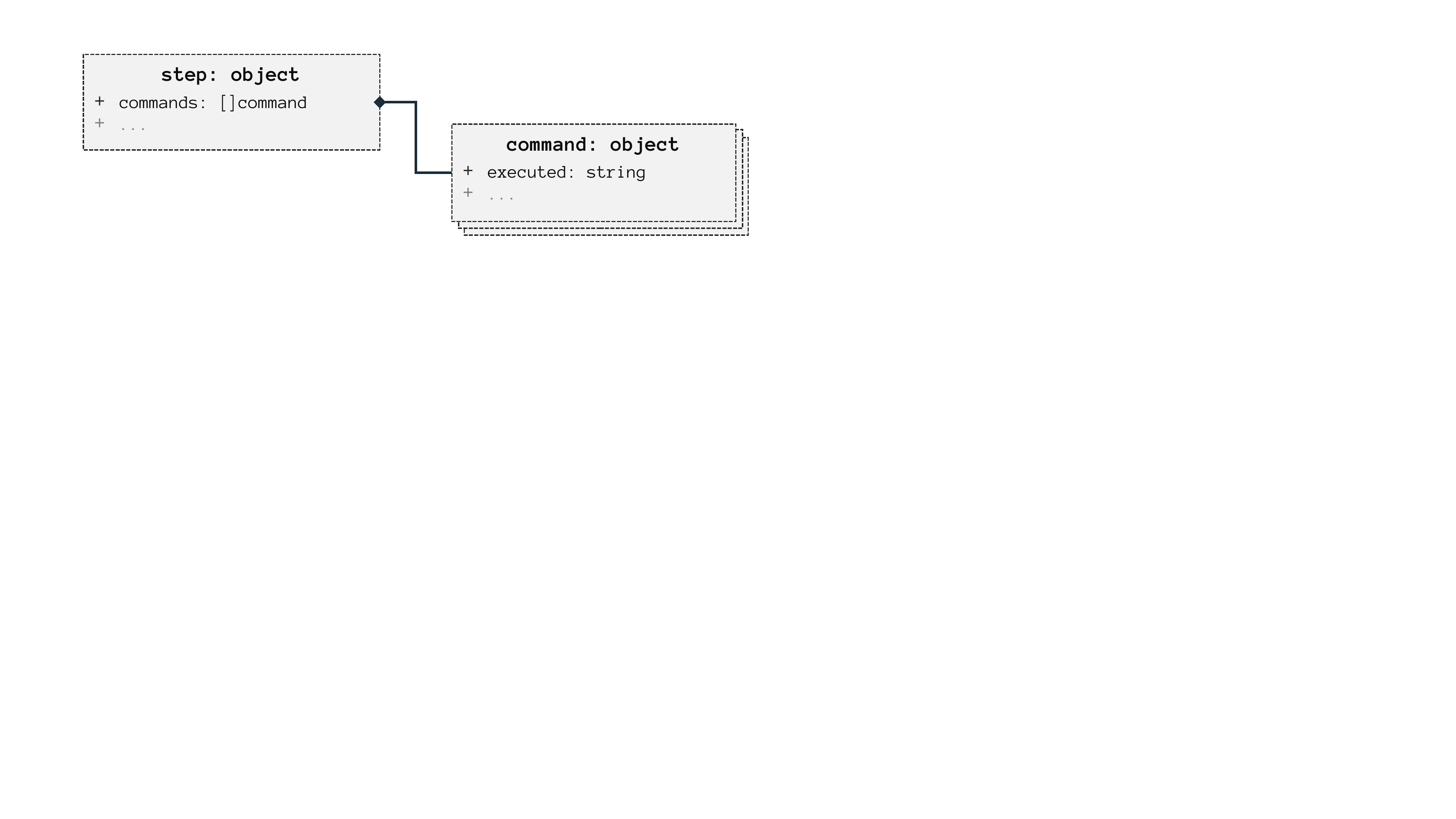

step: object
commands: []command
...
command: object
executed: string
...